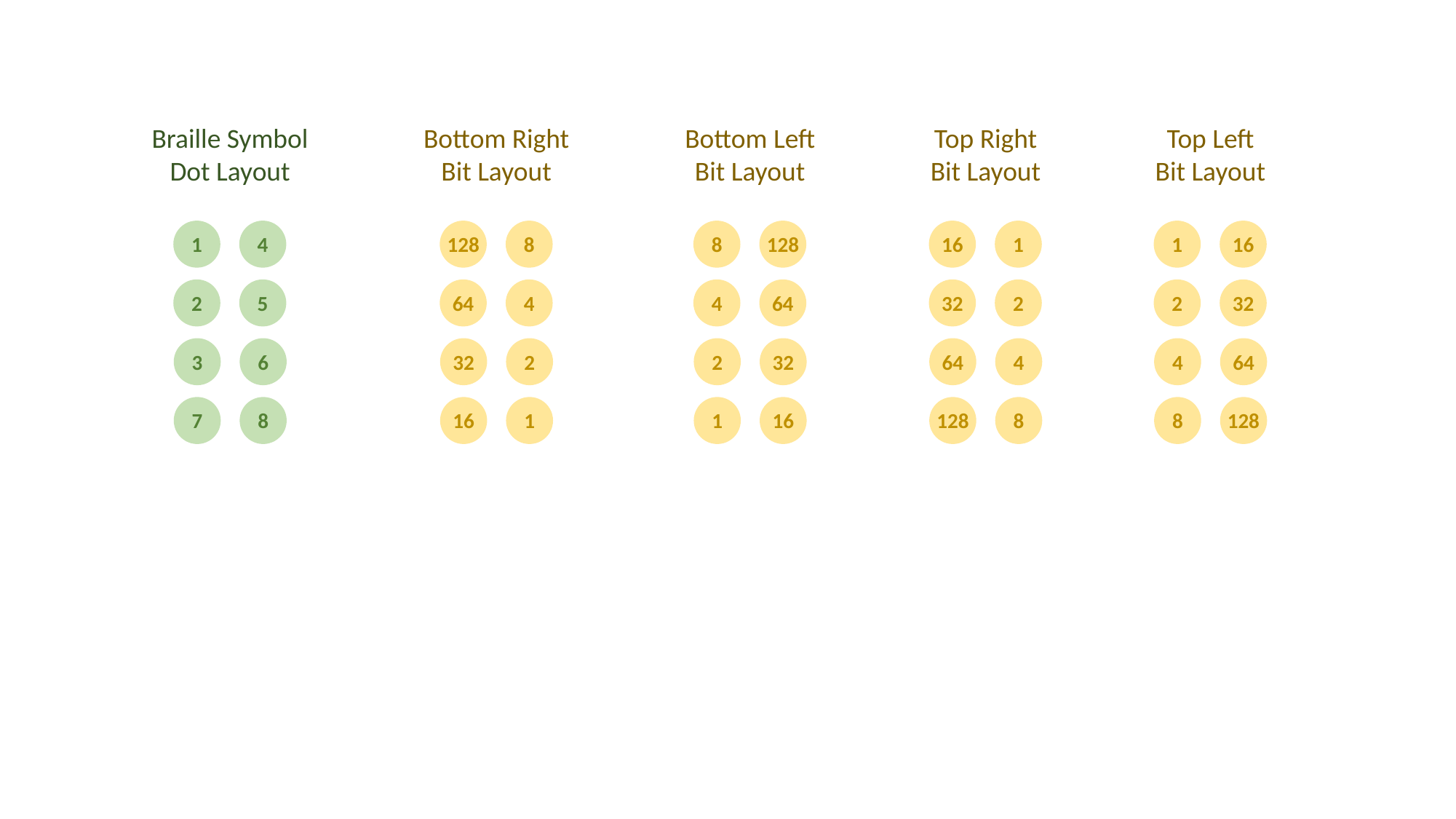

Braille Symbol
Dot Layout

1

4

2

5

3

6

7

8
Bottom Right
Bit Layout

128

8

64

4

32

2

16

1
Bottom Left
Bit Layout

8

128

4

64

2

32

1

16
Top Right
Bit Layout

16

1

32

2

64

4

128

8
Top Left
Bit Layout

1

16

2

32

4

64

8

128